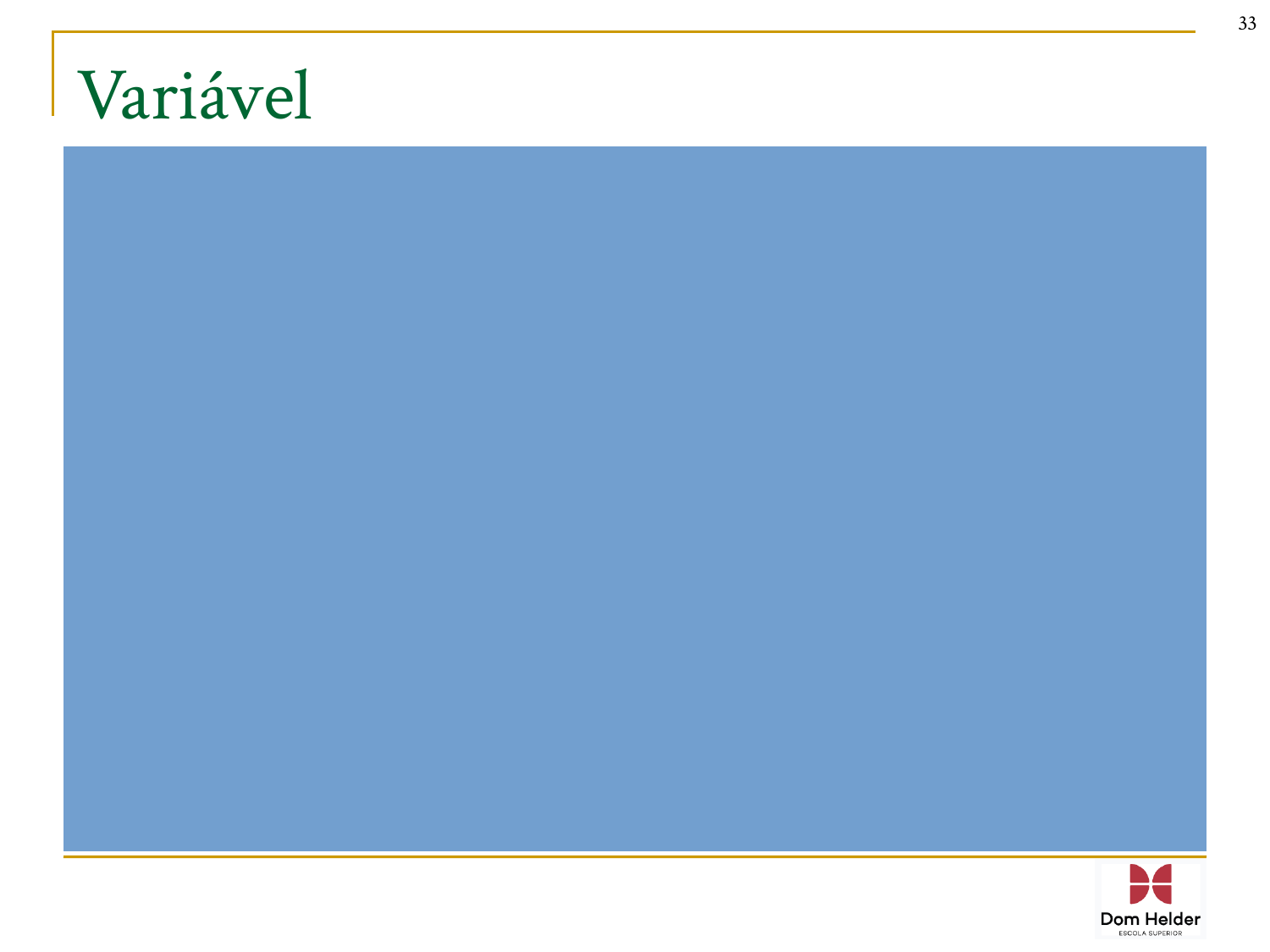

33
# Variável
Uma variável é um recurso utilizado para armazenar dados (informação) em um programa de computador utilizando suas áreas de memória;
Essa informação pode ser, por exemplo, um número, um caractere ou uma sequência de texto;
Para podermos usar uma variável em um programa, nós precisamos fazer uma declaração de variável no seu início, como por exemplo:
int led;
Nesse caso estamos declarando uma variável do tipo int chamada led.